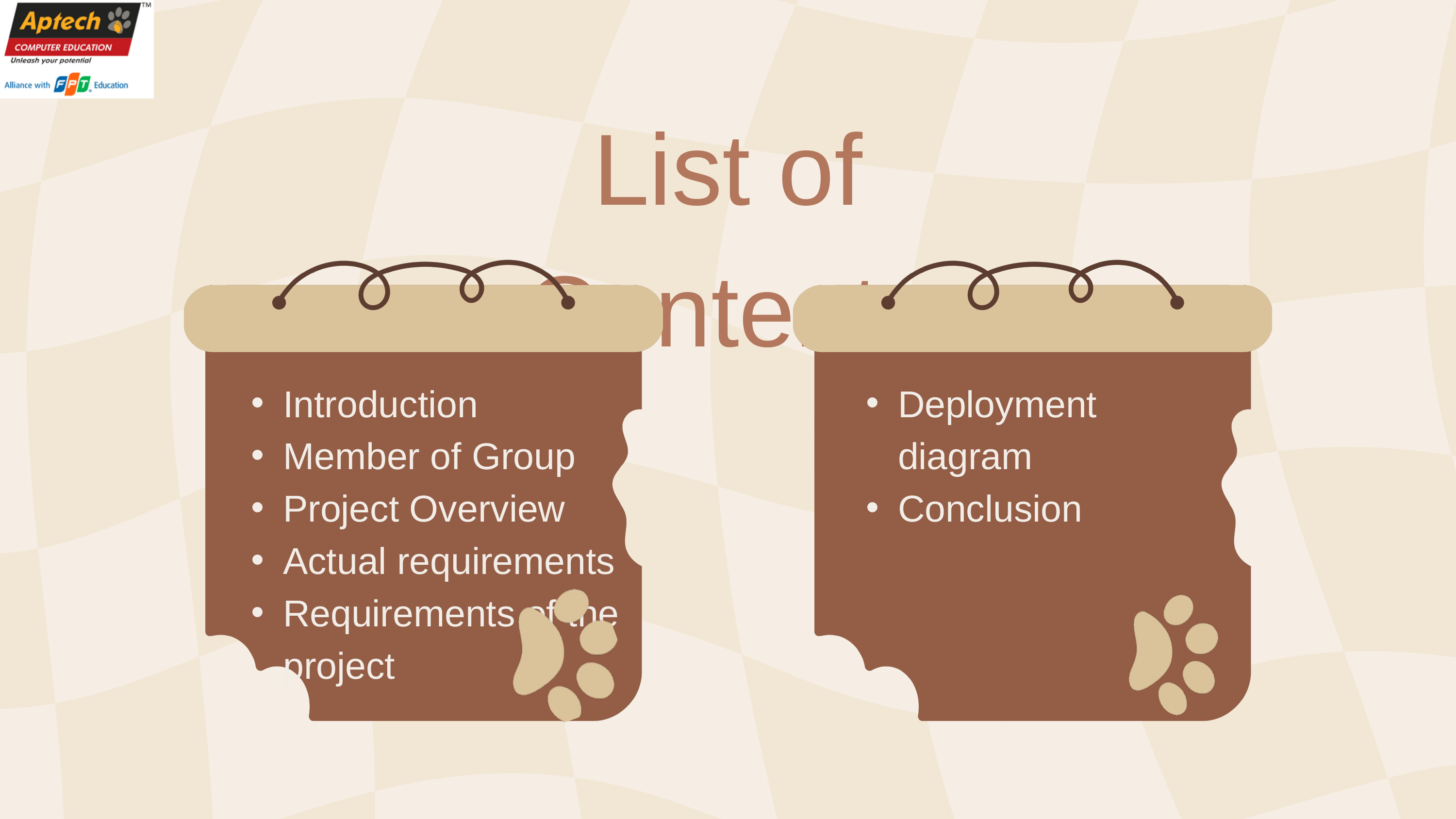

List of Contents

Introduction
Member of Group
Project Overview
Actual requirements
Requirements of the project

Deployment diagram
Conclusion